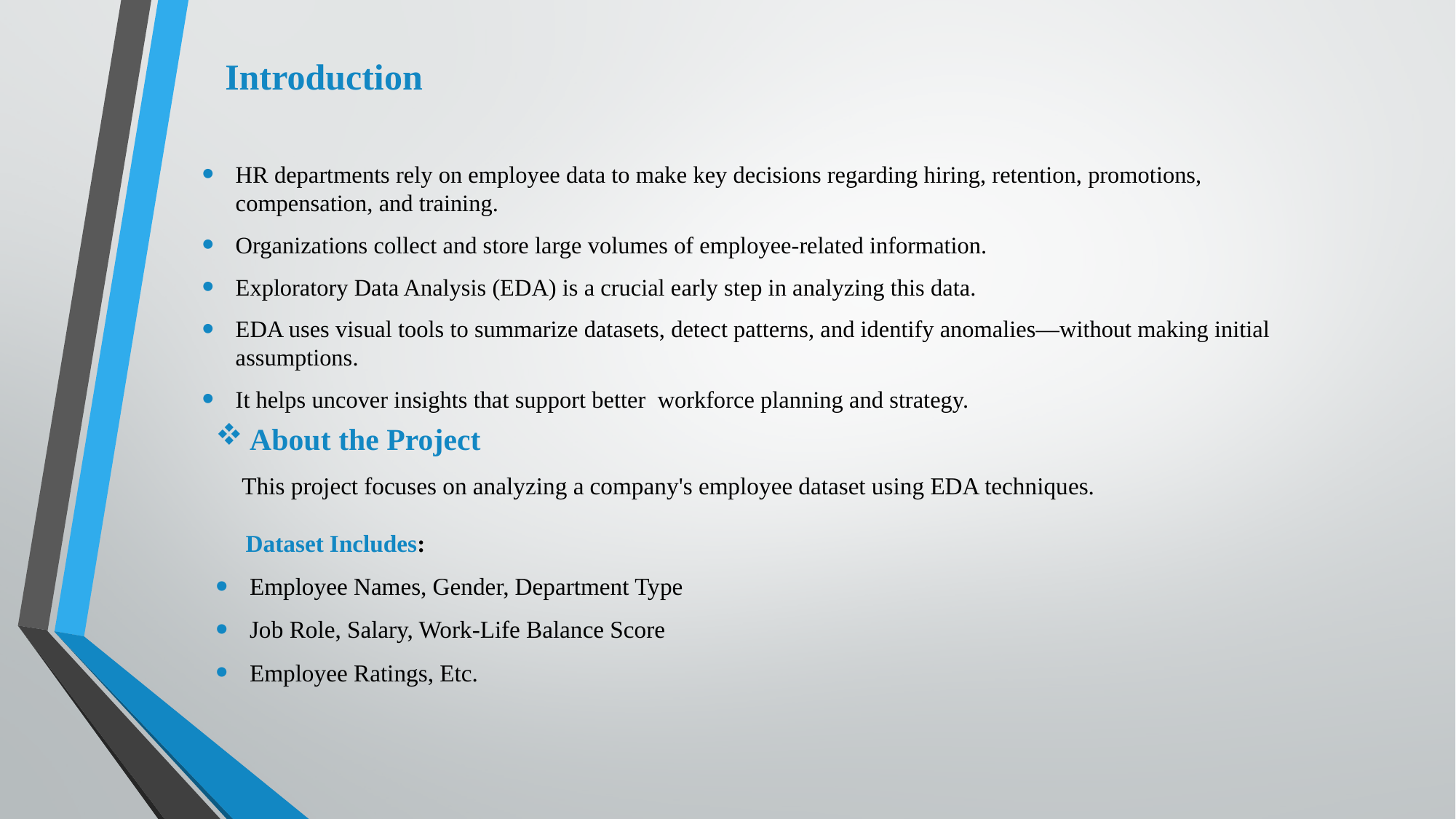

# Introduction

HR departments rely on employee data to make key decisions regarding hiring, retention, promotions, compensation, and training.
Organizations collect and store large volumes of employee-related information.
Exploratory Data Analysis (EDA) is a crucial early step in analyzing this data.
EDA uses visual tools to summarize datasets, detect patterns, and identify anomalies—without making initial assumptions.
It helps uncover insights that support better  workforce planning and strategy.

About the Project
     This project focuses on analyzing a company's employee dataset using EDA techniques.
     Dataset Includes:
Employee Names, Gender, Department Type
Job Role, Salary, Work-Life Balance Score
Employee Ratings, Etc.